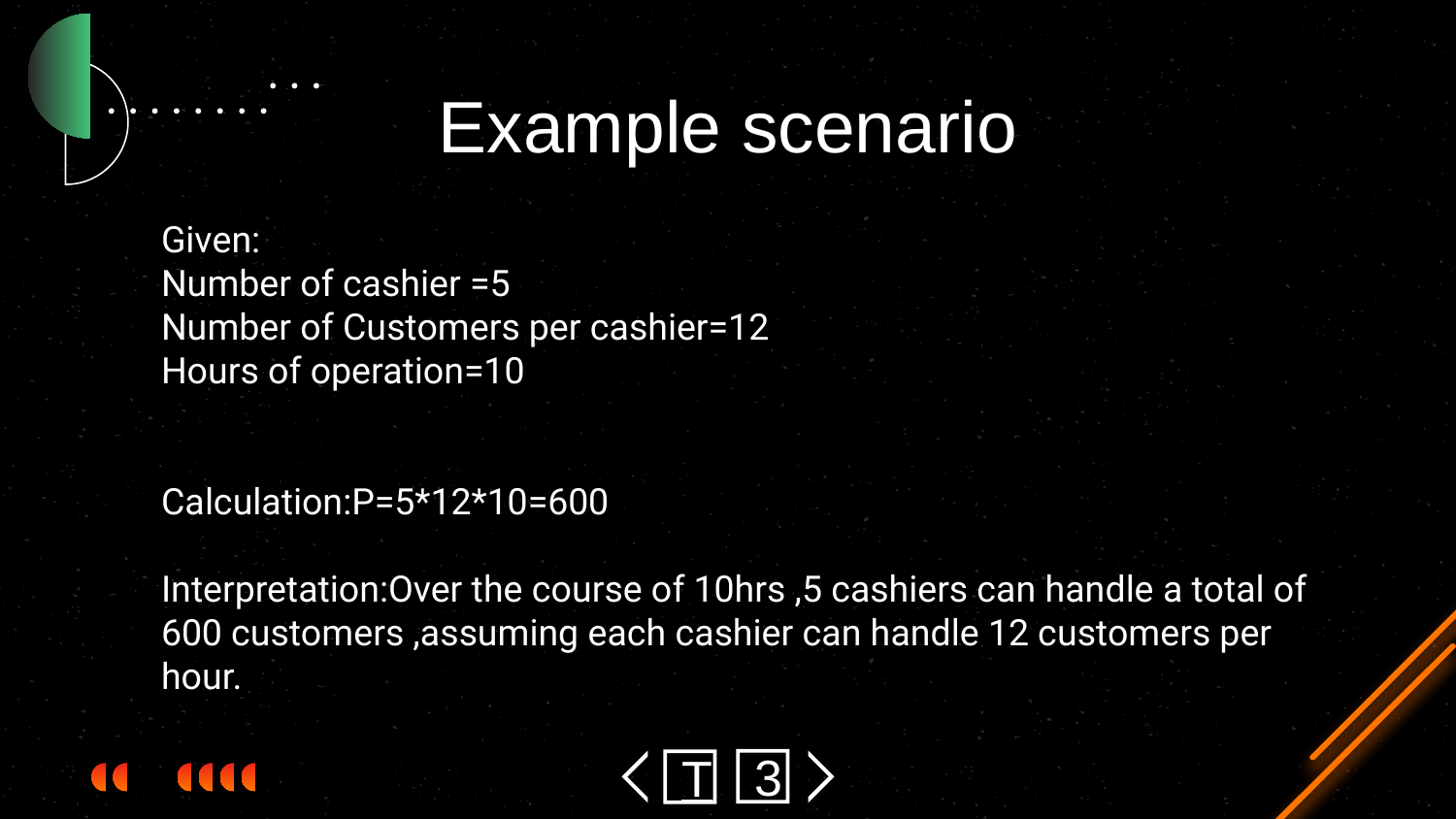

# Example scenario
Given:
Number of cashier =5
Number of Customers per cashier=12
Hours of operation=10

Calculation:P=5*12*10=600

Interpretation:Over the course of 10hrs ,5 cashiers can handle a total of 600 customers ,assuming each cashier can handle 12 customers per hour.
3
T